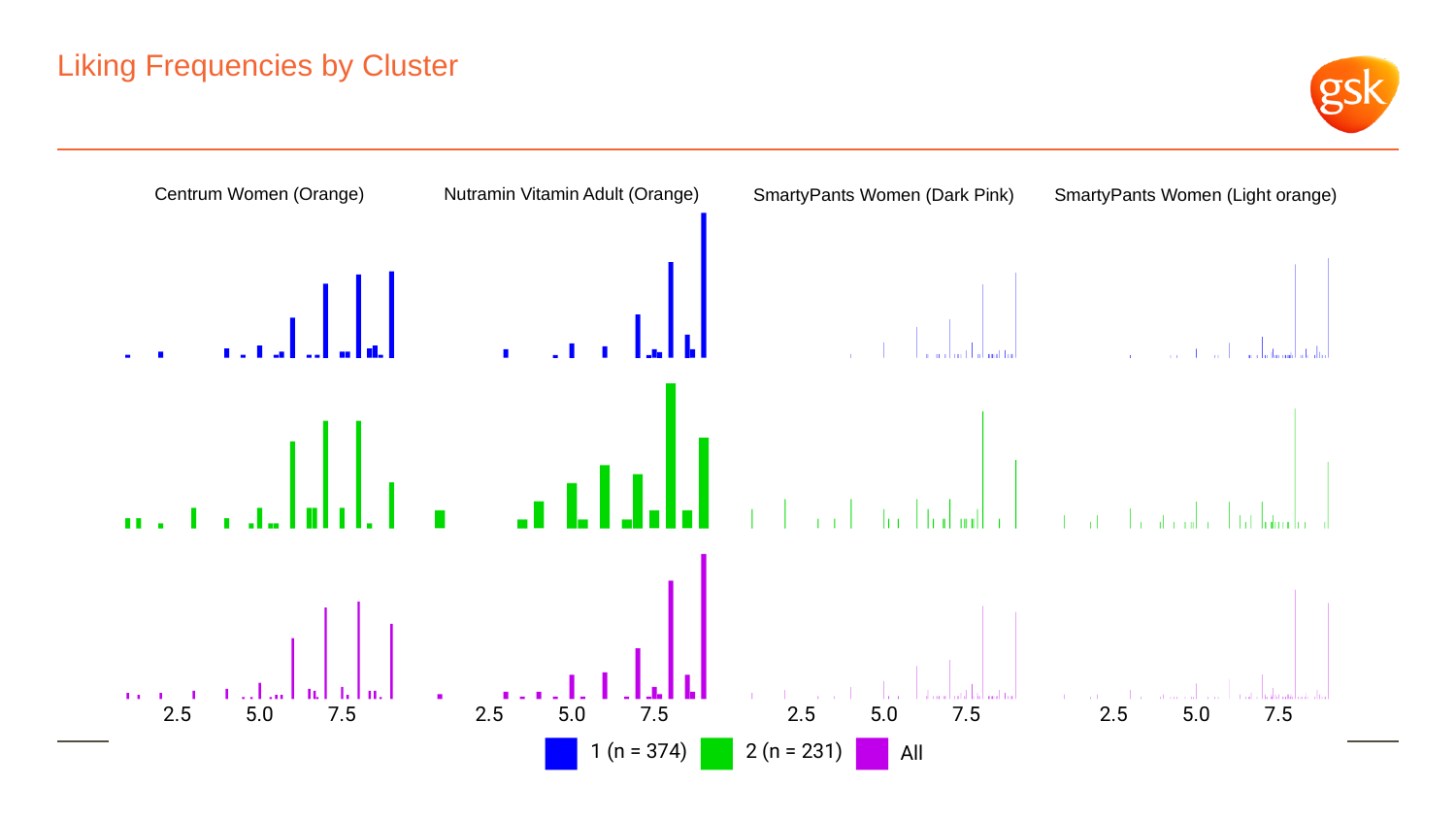

# Liking Frequencies by Cluster
Centrum Women (Orange)
Nutramin Vitamin Adult (Orange)
SmartyPants Women (Dark Pink)
SmartyPants Women (Light orange)

2.5
5.0
2.5
5.0
2.5
5.0
2.5
5.0
7.5
7.5
7.5
7.5

1 (n = 374)
2 (n = 231)
All